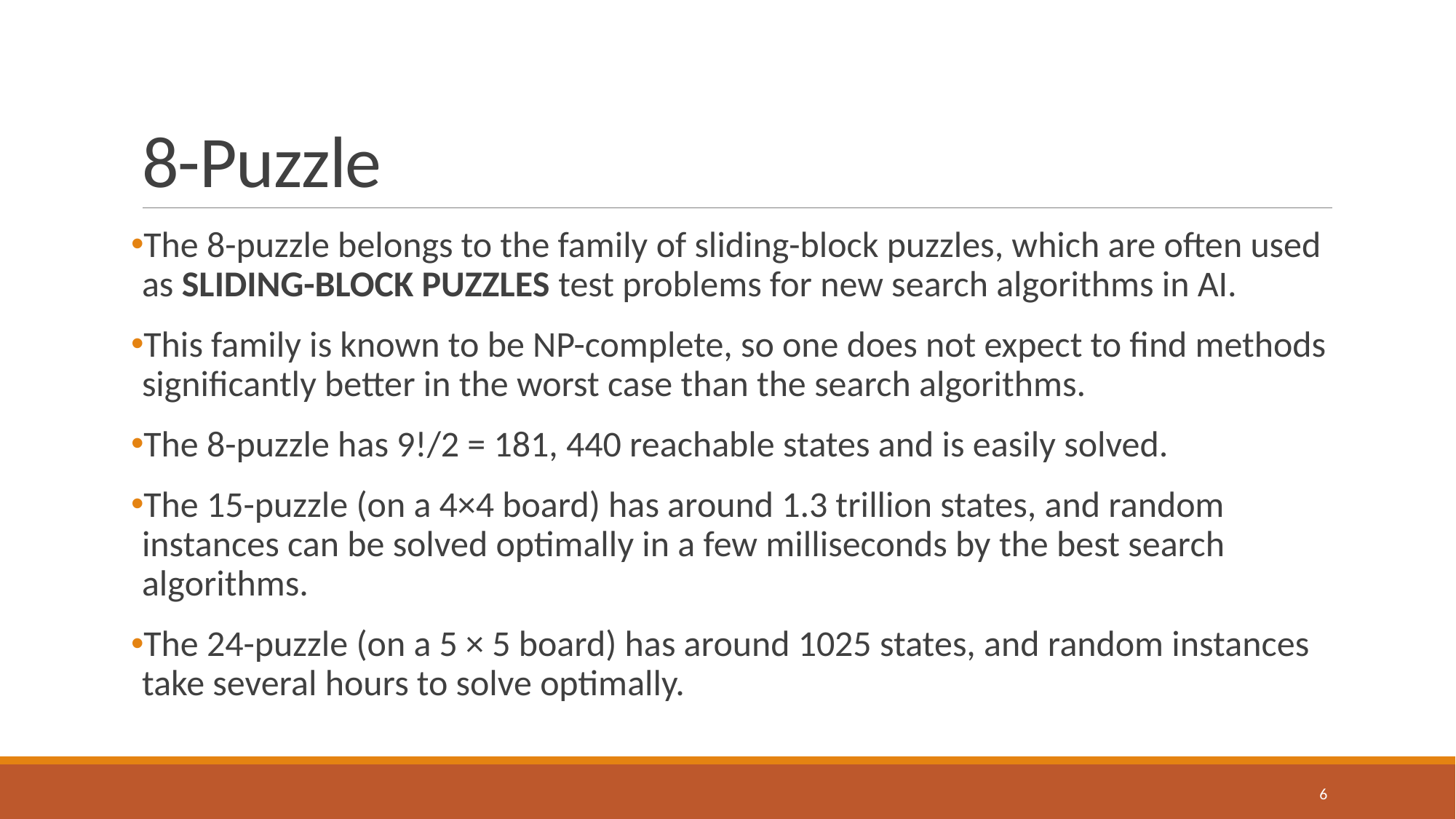

# 8-Puzzle
The 8-puzzle belongs to the family of sliding-block puzzles, which are often used as SLIDING-BLOCK PUZZLES test problems for new search algorithms in AI.
This family is known to be NP-complete, so one does not expect to find methods significantly better in the worst case than the search algorithms.
The 8-puzzle has 9!/2 = 181, 440 reachable states and is easily solved.
The 15-puzzle (on a 4×4 board) has around 1.3 trillion states, and random instances can be solved optimally in a few milliseconds by the best search algorithms.
The 24-puzzle (on a 5 × 5 board) has around 1025 states, and random instances take several hours to solve optimally.
6